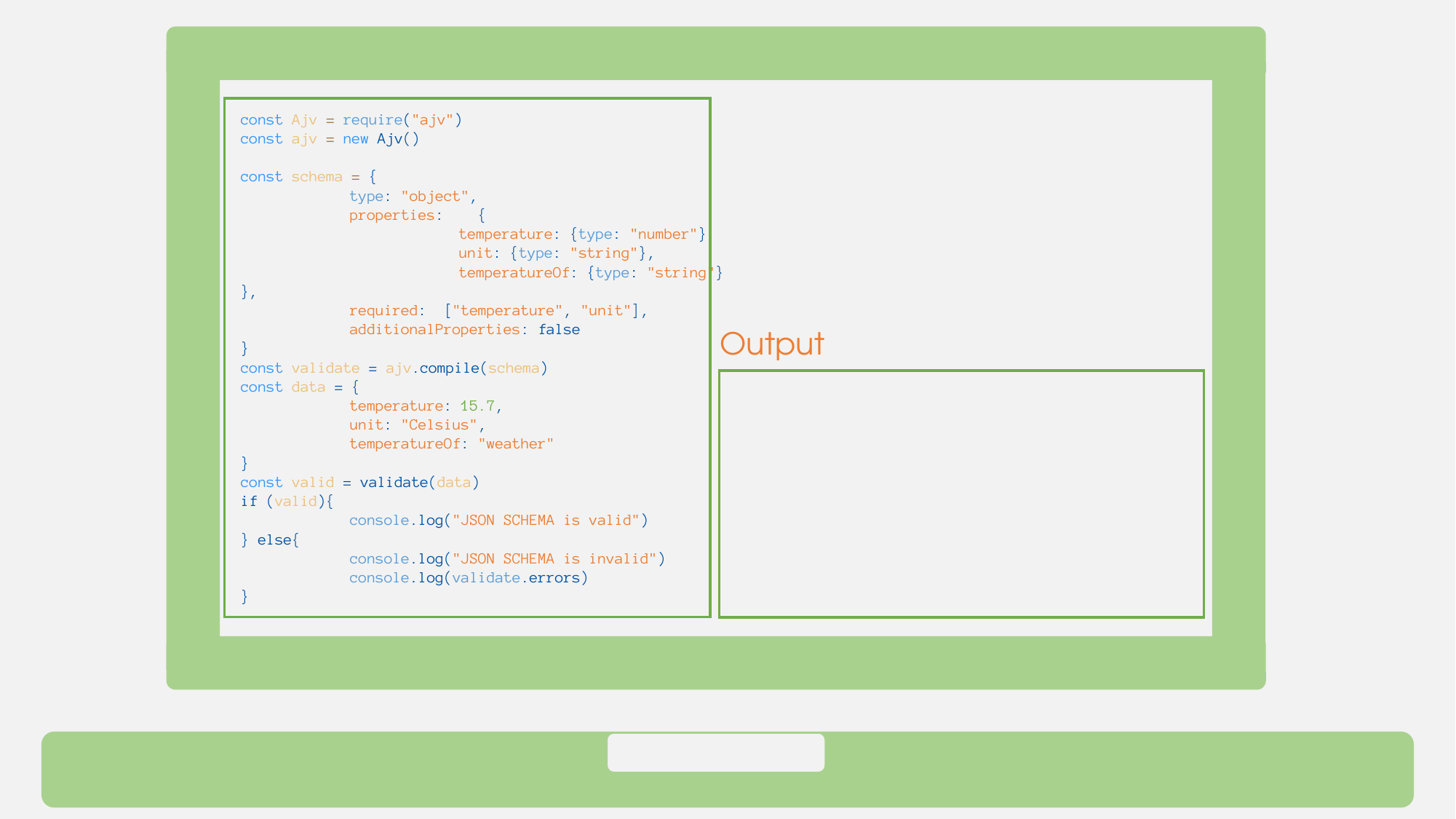

const Ajv = require("ajv")
const ajv = new Ajv()

const schema = {
	type: "object",
	properties:    {
		temperature: {type: "number"},
		unit: {type: "string"},
		temperatureOf: {type: "string"}
},
	required:  ["temperature", "unit"],
	additionalProperties: false
}
const validate = ajv.compile(schema)
const data = {
	temperature: 15.7,
	unit: "Celsius",
	temperatureOf: "weather"
}
const valid = validate(data)
if (valid){
	console.log("JSON SCHEMA is valid")
} else{
	console.log("JSON SCHEMA is invalid")
	console.log(validate.errors)
}
Output